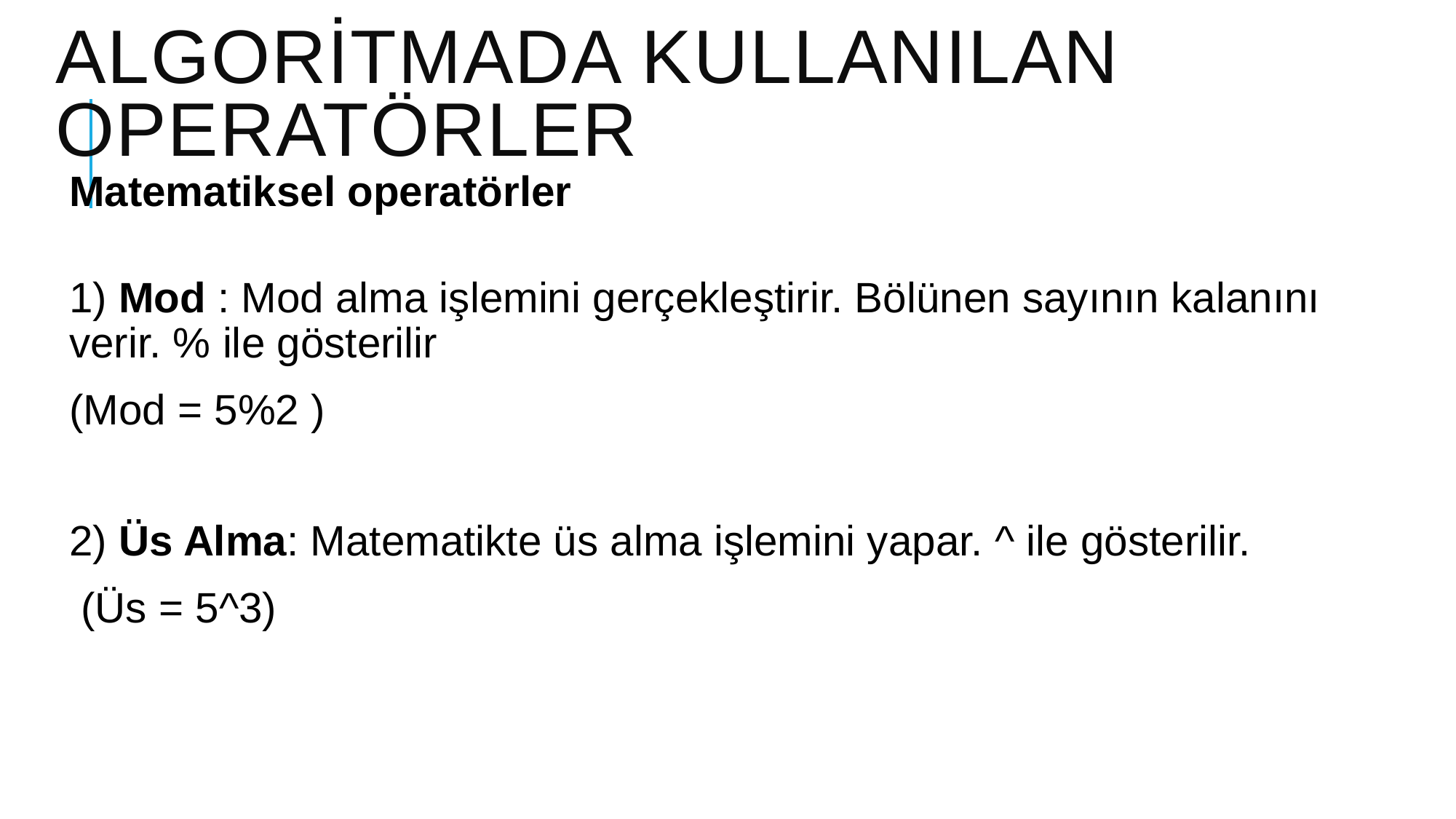

# Algoritmada kullanılan operatörler
Matematiksel operatörler

1) Mod : Mod alma işlemini gerçekleştirir. Bölünen sayının kalanını verir. % ile gösterilir
(Mod = 5%2 )

2) Üs Alma: Matematikte üs alma işlemini yapar. ^ ile gösterilir.
 (Üs = 5^3)